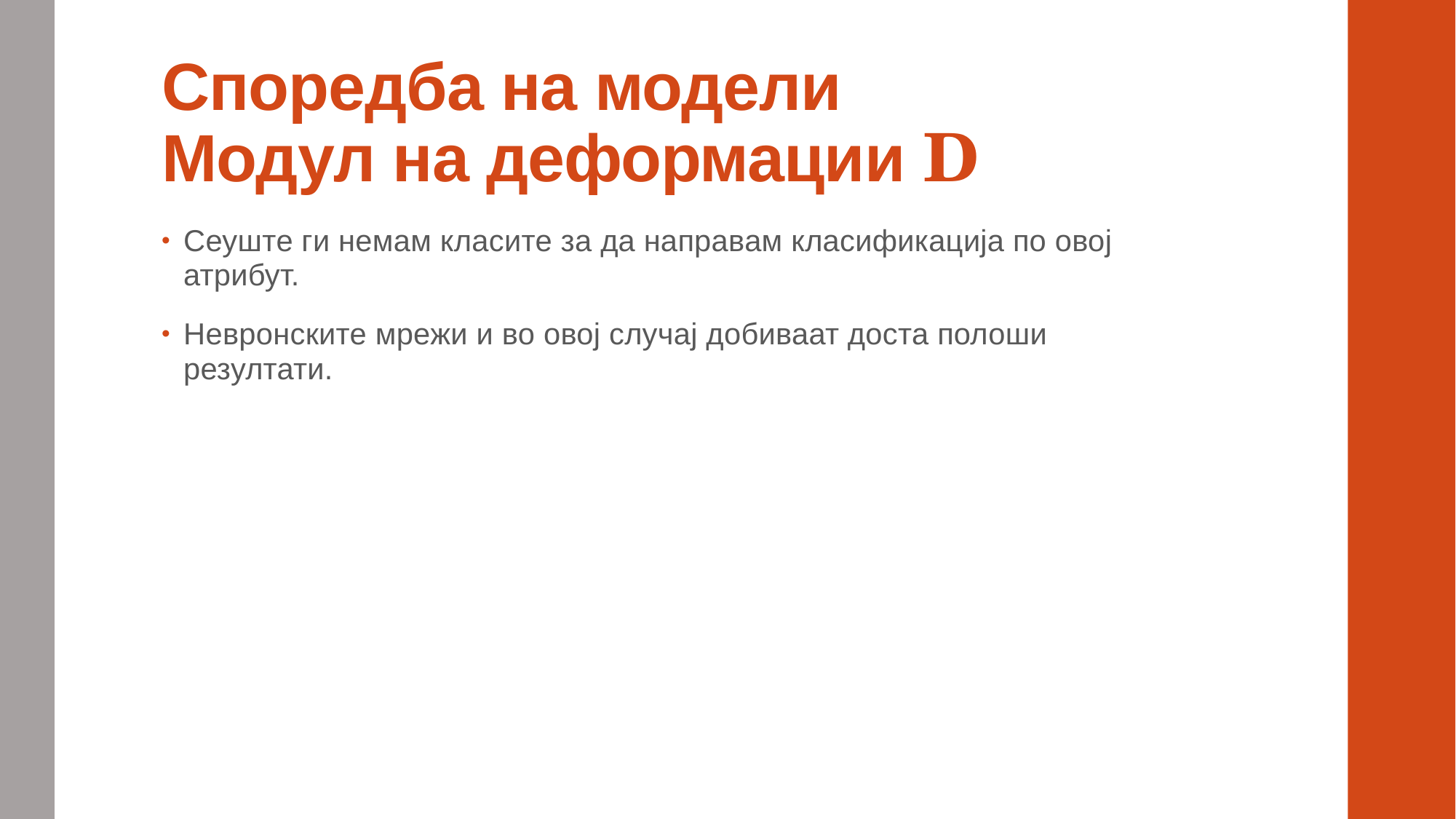

# Споредба на модели Модул на деформации D
Сеуште ги немам класите за да направам класификација по овој атрибут.
Невронските мрежи и во овој случај добиваат доста полоши резултати.